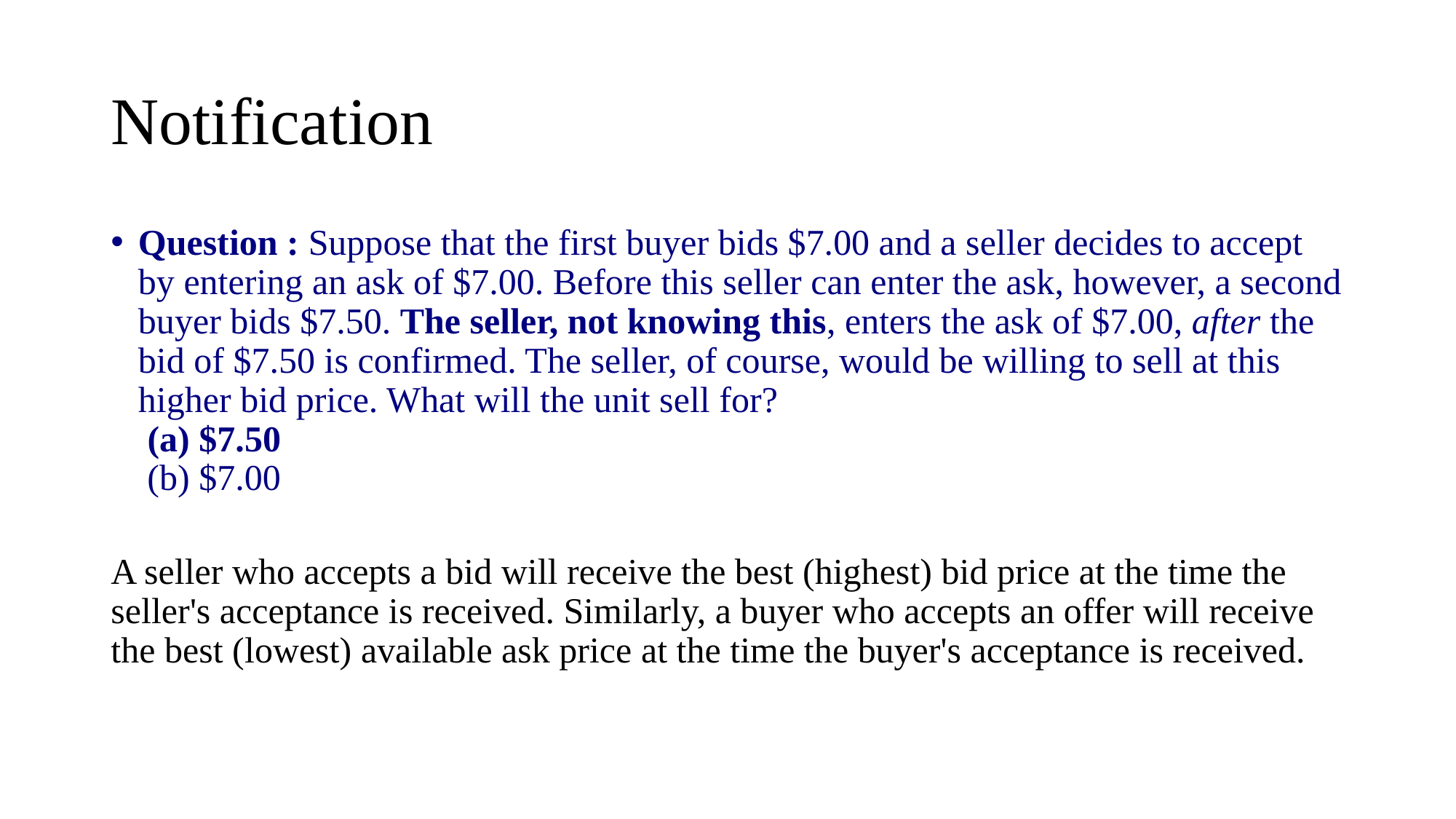

# Notification
Question : Suppose that the first buyer bids $7.00 and a seller decides to accept by entering an ask of $7.00. Before this seller can enter the ask, however, a second buyer bids $7.50. The seller, not knowing this, enters the ask of $7.00, after the bid of $7.50 is confirmed. The seller, of course, would be willing to sell at this higher bid price. What will the unit sell for?
 (a) $7.50
 (b) $7.00
A seller who accepts a bid will receive the best (highest) bid price at the time the seller's acceptance is received. Similarly, a buyer who accepts an offer will receive the best (lowest) available ask price at the time the buyer's acceptance is received.